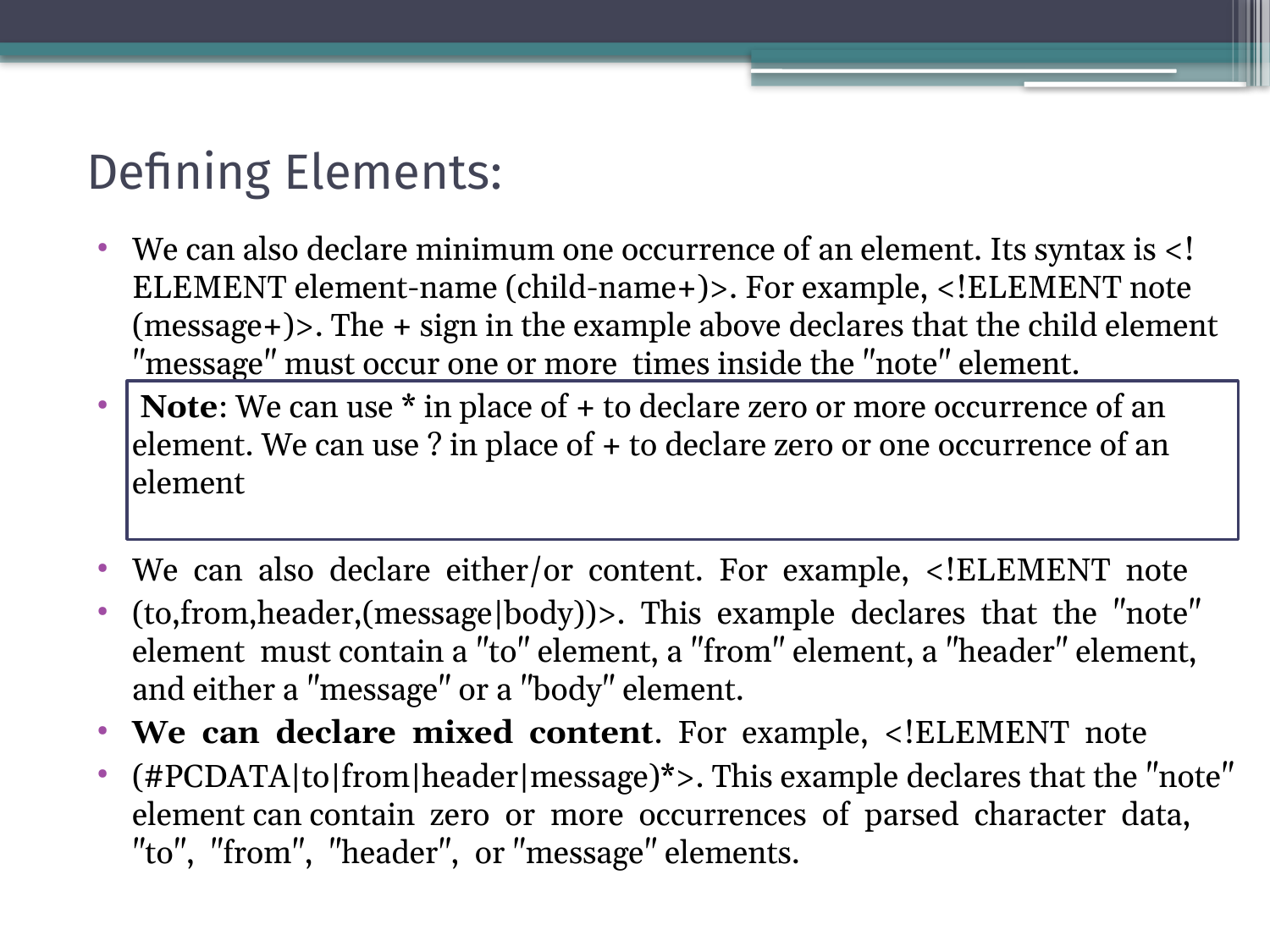

# Defining Elements:
We can also declare minimum one occurrence of an element. Its syntax is <!ELEMENT element-name (child-name+)>. For example, <!ELEMENT note (message+)>. The + sign in the example above declares that the child element "message" must occur one or more  times inside the "note" element.
 Note: We can use * in place of + to declare zero or more occurrence of an element. We can use ? in place of + to declare zero or one occurrence of an element

We  can  also  declare  either/or  content.  For  example,  <!ELEMENT  note
(to,from,header,(message|body))>.  This  example  declares  that  the  "note"  element  must contain a "to" element, a "from" element, a "header" element, and either a "message" or a "body" element.
We  can  declare  mixed  content.  For  example,  <!ELEMENT  note
(#PCDATA|to|from|header|message)*>. This example declares that the "note" element can contain  zero  or  more  occurrences  of  parsed  character  data,  "to",  "from",  "header",  or "message" elements.